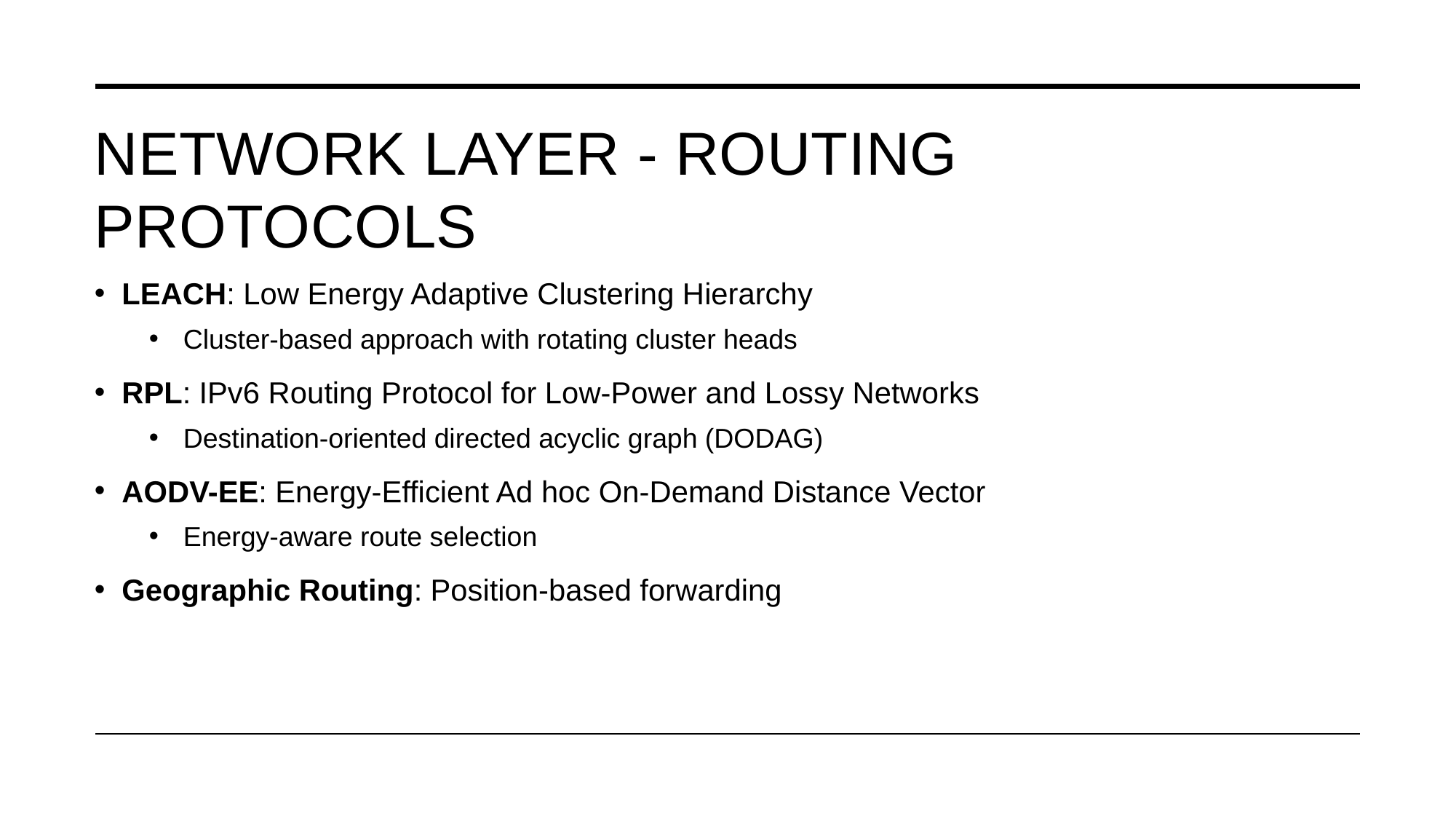

# Network Layer - Routing Protocols
LEACH: Low Energy Adaptive Clustering Hierarchy
Cluster-based approach with rotating cluster heads
RPL: IPv6 Routing Protocol for Low-Power and Lossy Networks
Destination-oriented directed acyclic graph (DODAG)
AODV-EE: Energy-Efficient Ad hoc On-Demand Distance Vector
Energy-aware route selection
Geographic Routing: Position-based forwarding